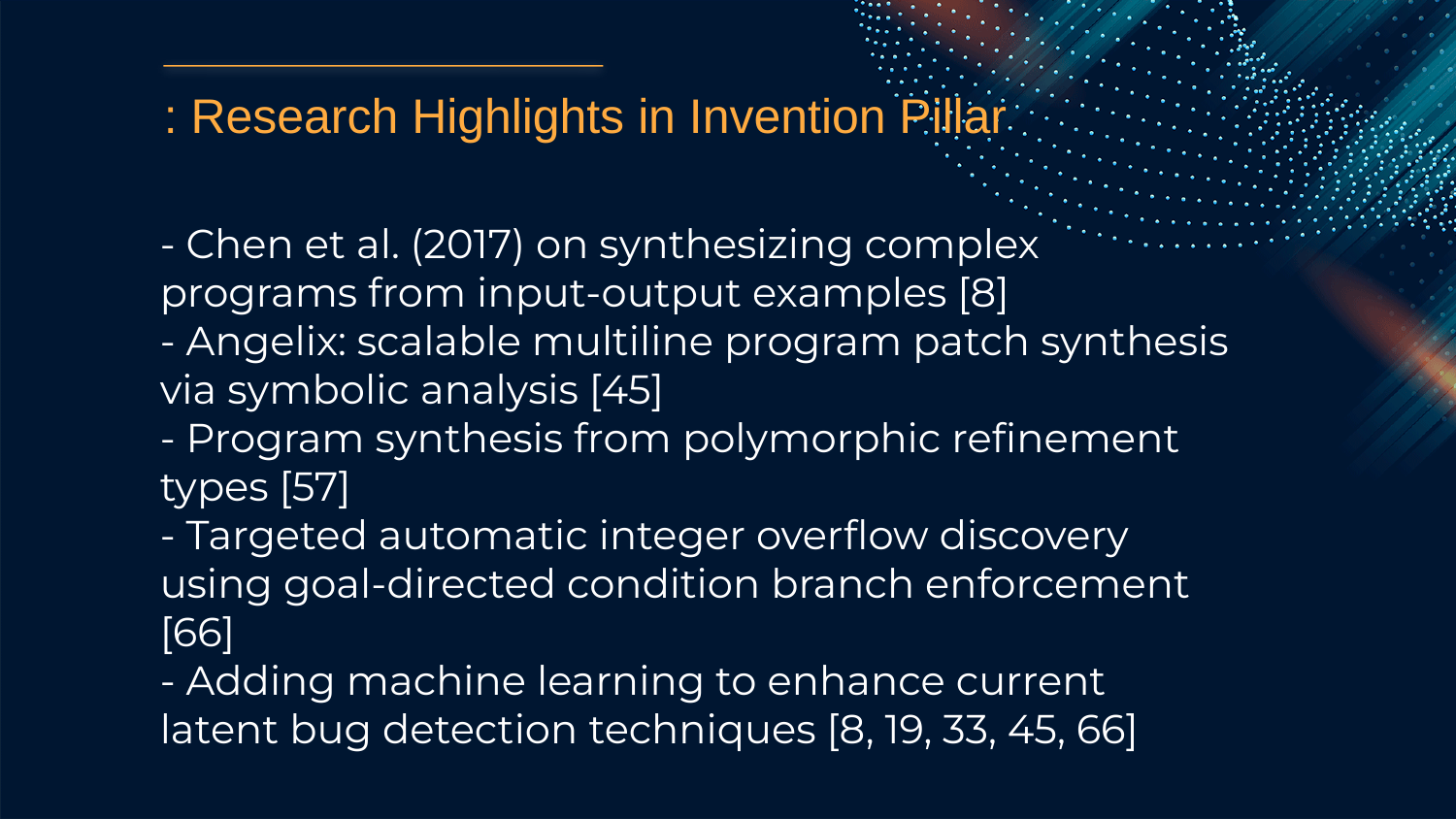

: Research Highlights in Invention Pillar
- Chen et al. (2017) on synthesizing complex programs from input-output examples [8]
- Angelix: scalable multiline program patch synthesis via symbolic analysis [45]
- Program synthesis from polymorphic refinement types [57]
- Targeted automatic integer overflow discovery using goal-directed condition branch enforcement [66]
- Adding machine learning to enhance current latent bug detection techniques [8, 19, 33, 45, 66]